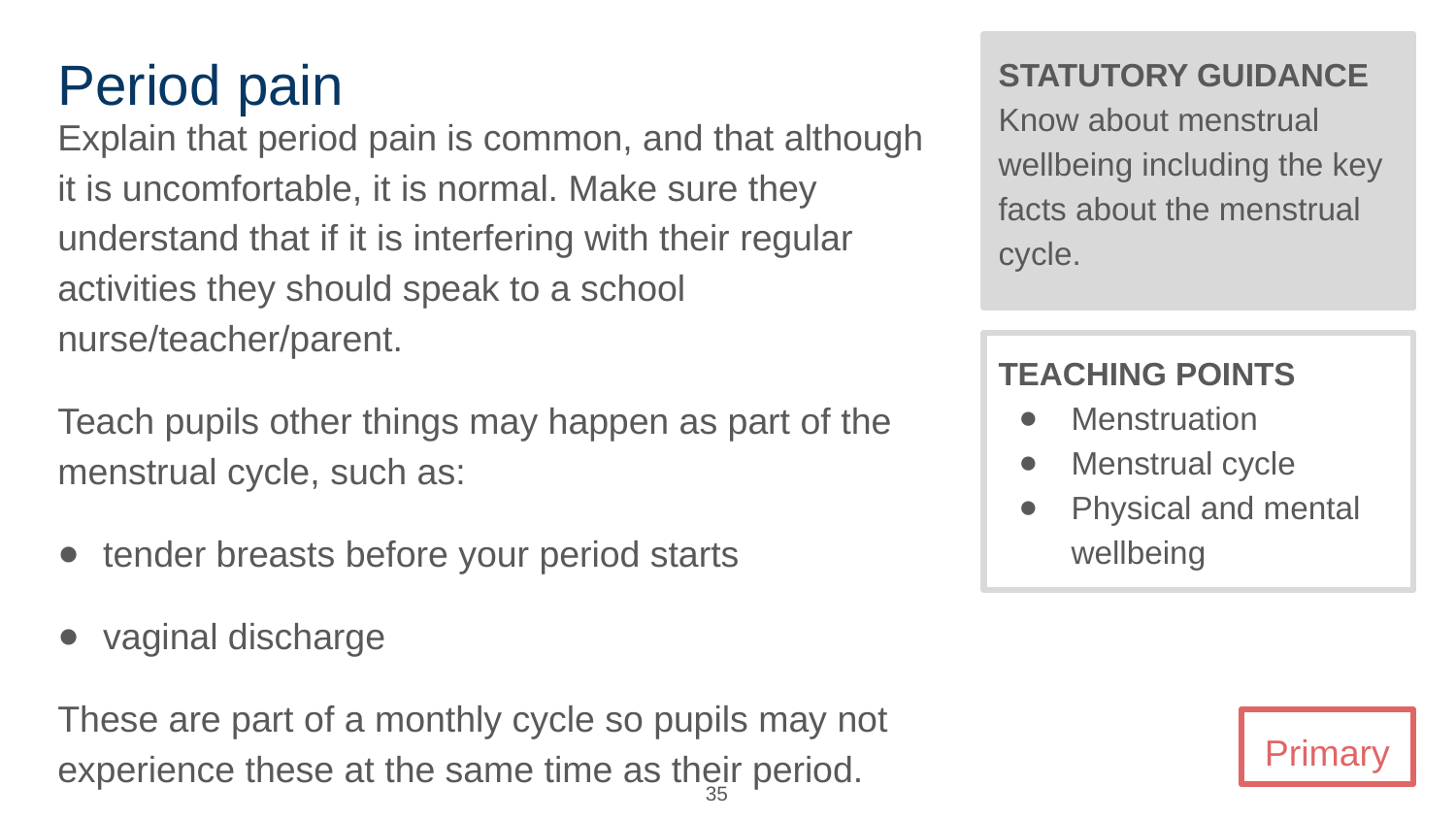

# Period pain
STATUTORY GUIDANCE
Know about menstrual wellbeing including the key facts about the menstrual cycle.

Explain that period pain is common, and that although it is uncomfortable, it is normal. Make sure they understand that if it is interfering with their regular activities they should speak to a school nurse/teacher/parent.
Teach pupils other things may happen as part of the menstrual cycle, such as:
tender breasts before your period starts
vaginal discharge
These are part of a monthly cycle so pupils may not experience these at the same time as their period.

TEACHING POINTS
Menstruation
Menstrual cycle
Physical and mental wellbeing

Primary
35